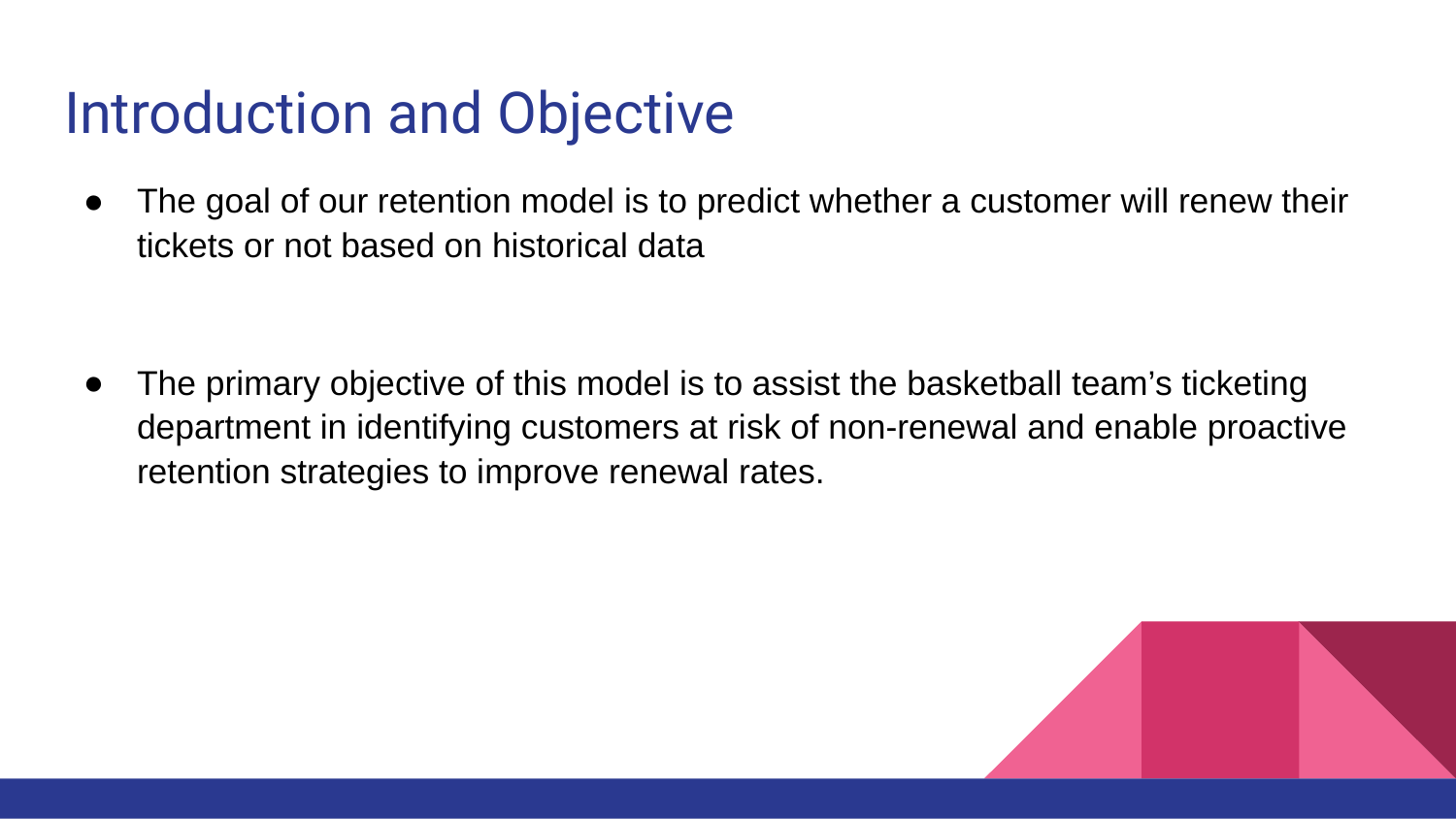

# Introduction and Objective
The goal of our retention model is to predict whether a customer will renew their tickets or not based on historical data

The primary objective of this model is to assist the basketball team’s ticketing department in identifying customers at risk of non-renewal and enable proactive retention strategies to improve renewal rates.